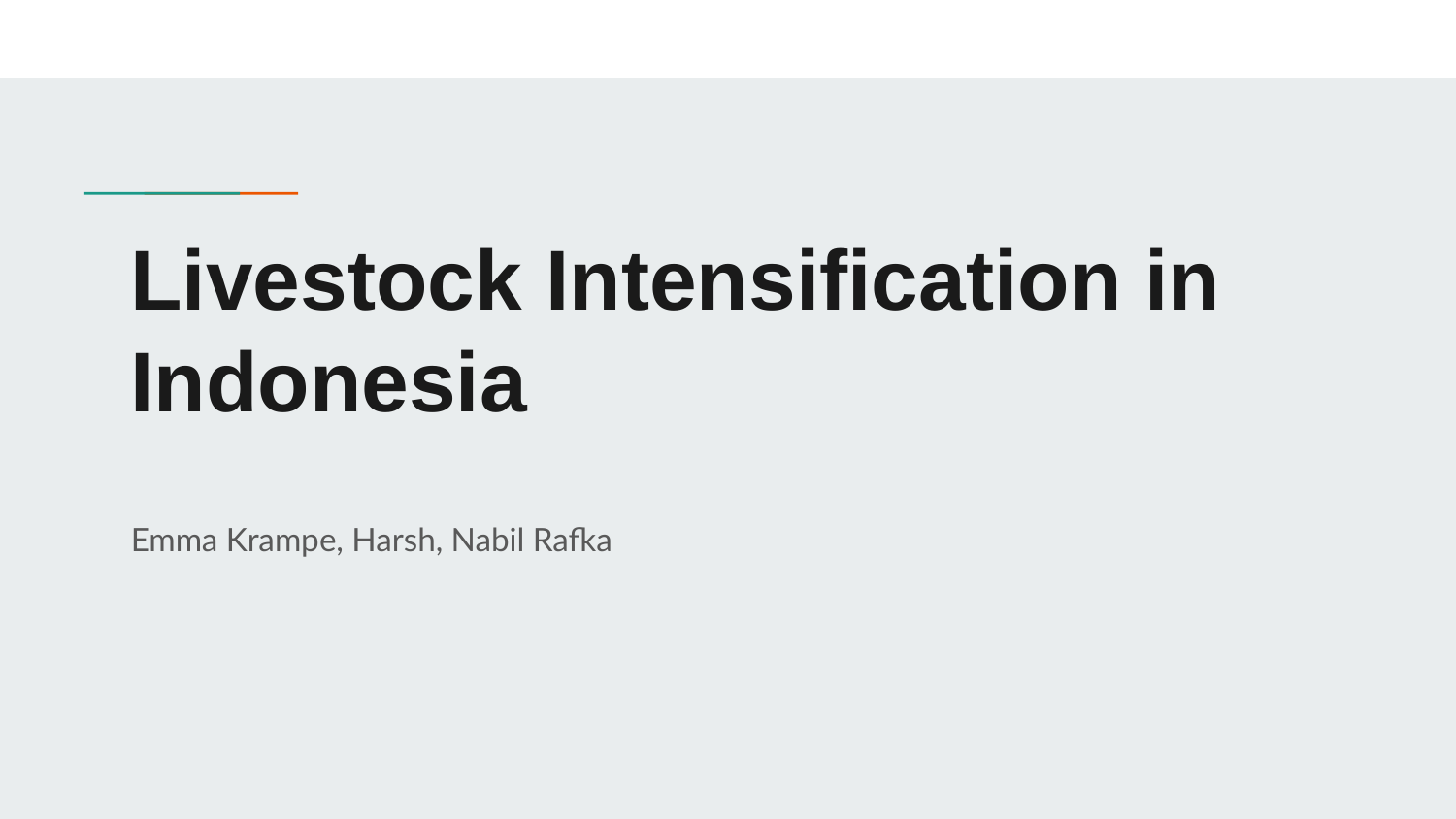

# Livestock Intensification in Indonesia
Emma Krampe, Harsh, Nabil Rafka